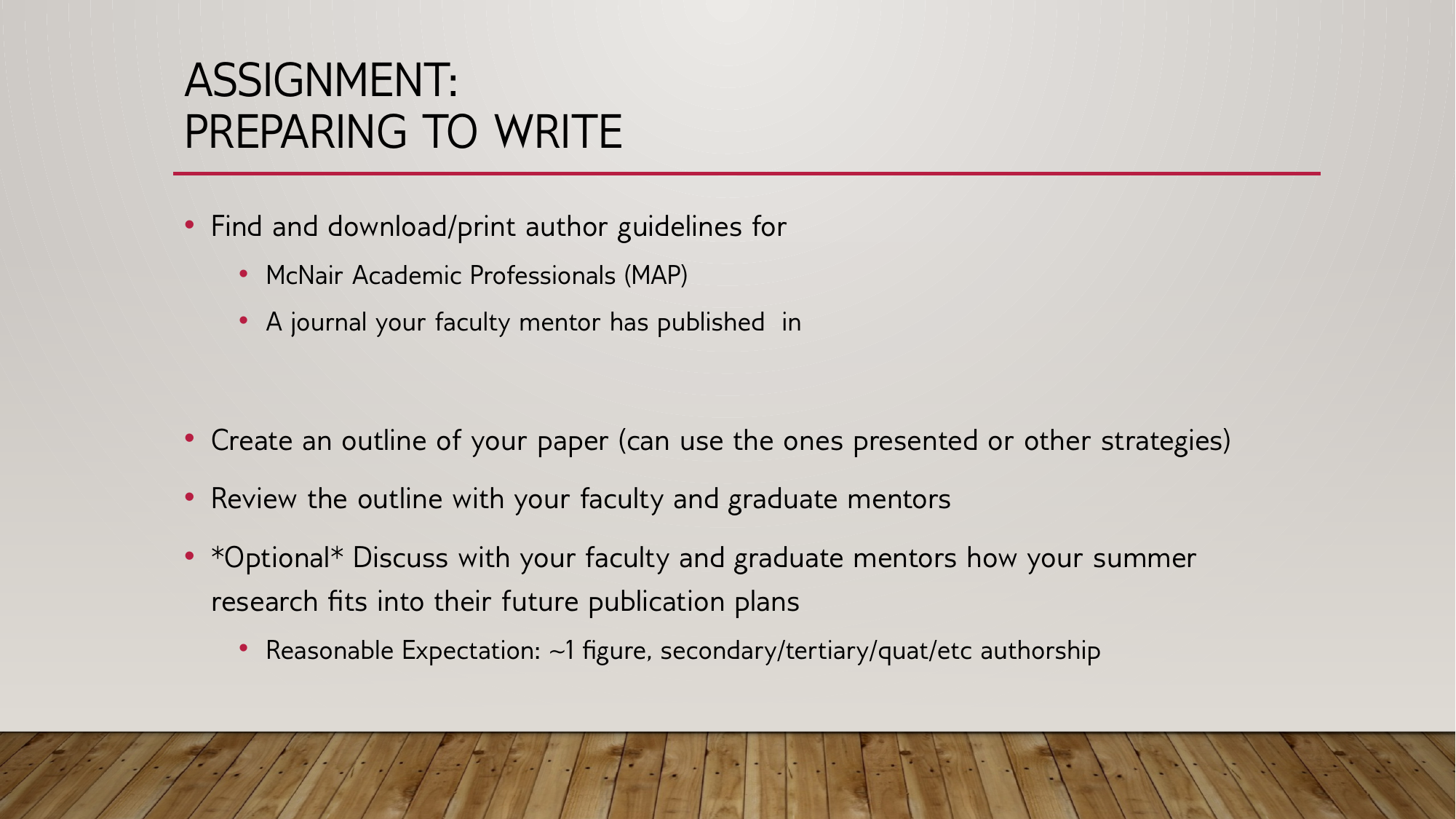

# Assignment: Preparing to Write
Find and download/print author guidelines for
McNair Academic Professionals (MAP)
A journal your faculty mentor has published  in

Create an outline of your paper (can use the ones presented or other strategies)
Review the outline with your faculty and graduate mentors
*Optional* Discuss with your faculty and graduate mentors how your summer research fits into their future publication plans
Reasonable Expectation: ~1 figure, secondary/tertiary/quat/etc authorship